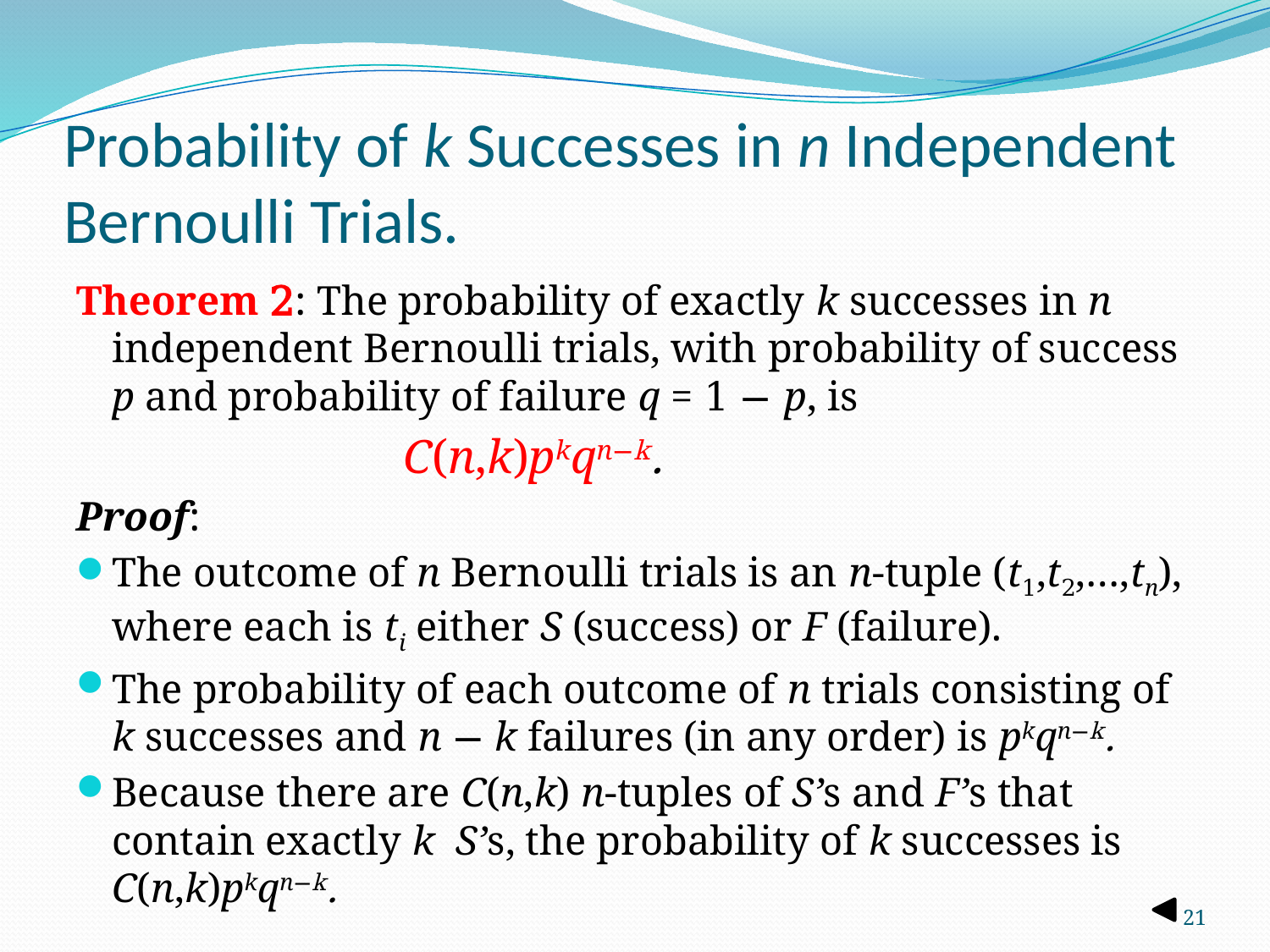

# Probability of k Successes in n Independent Bernoulli Trials.
Theorem 2: The probability of exactly k successes in n independent Bernoulli trials, with probability of success p and probability of failure q = 1 − p, is
                              C(n,k)pkqn−k.
Proof:
The outcome of n Bernoulli trials is an n-tuple (t1,t2,…,tn), where each is ti either S (success) or F (failure).
The probability of each outcome of n trials consisting of k successes and n − k failures (in any order) is pkqn−k.
Because there are C(n,k) n-tuples of S’s and F’s that contain exactly k  S’s, the probability of k successes is C(n,k)pkqn−k.
21